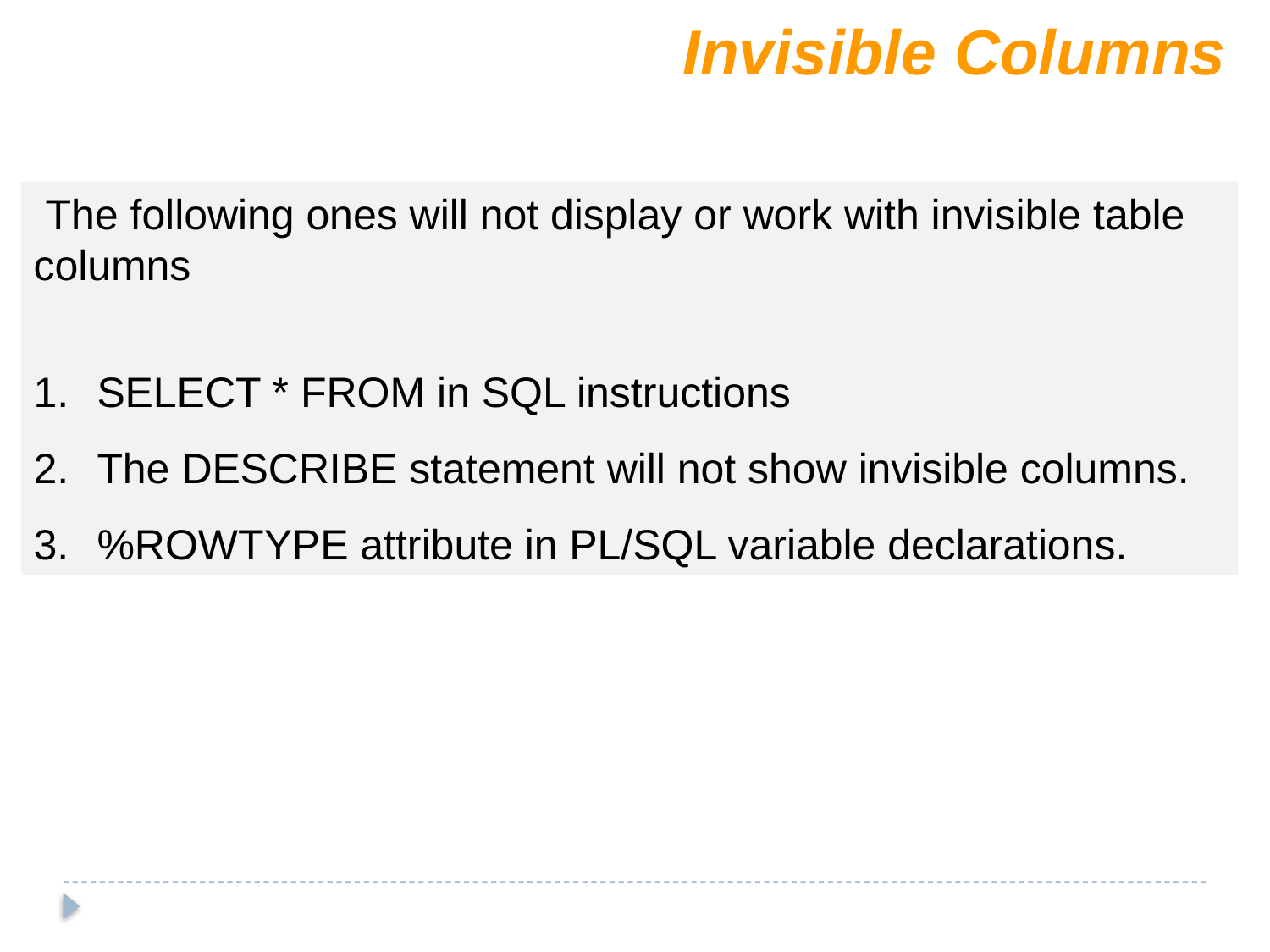

Invisible Columns
 The following ones will not display or work with invisible table columns

SELECT * FROM in SQL instructions
The DESCRIBE statement will not show invisible columns.
%ROWTYPE attribute in PL/SQL variable declarations.